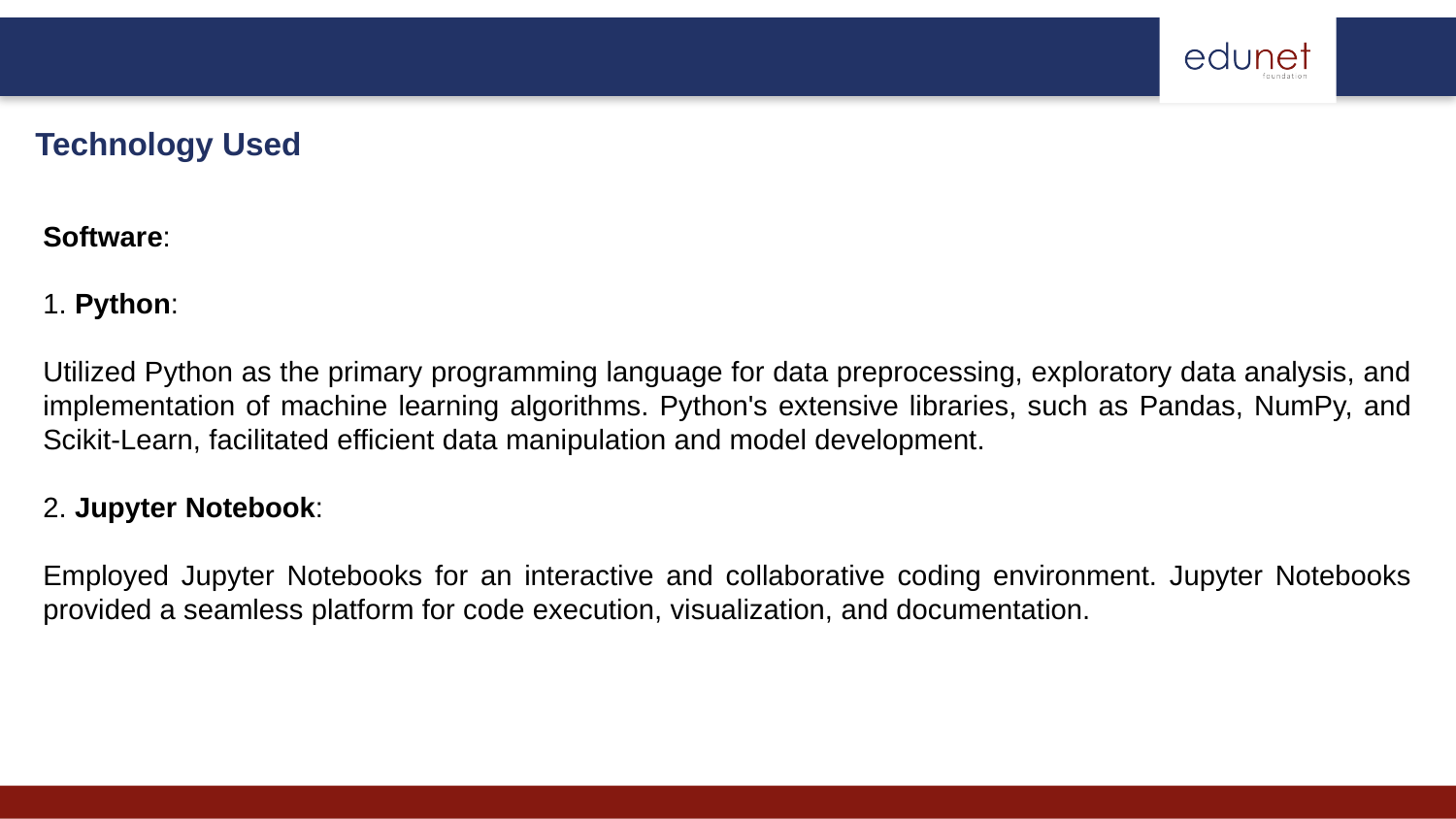

Technology Used
Software:
1. Python:
Utilized Python as the primary programming language for data preprocessing, exploratory data analysis, and implementation of machine learning algorithms. Python's extensive libraries, such as Pandas, NumPy, and Scikit-Learn, facilitated efficient data manipulation and model development.
2. Jupyter Notebook:
Employed Jupyter Notebooks for an interactive and collaborative coding environment. Jupyter Notebooks provided a seamless platform for code execution, visualization, and documentation.